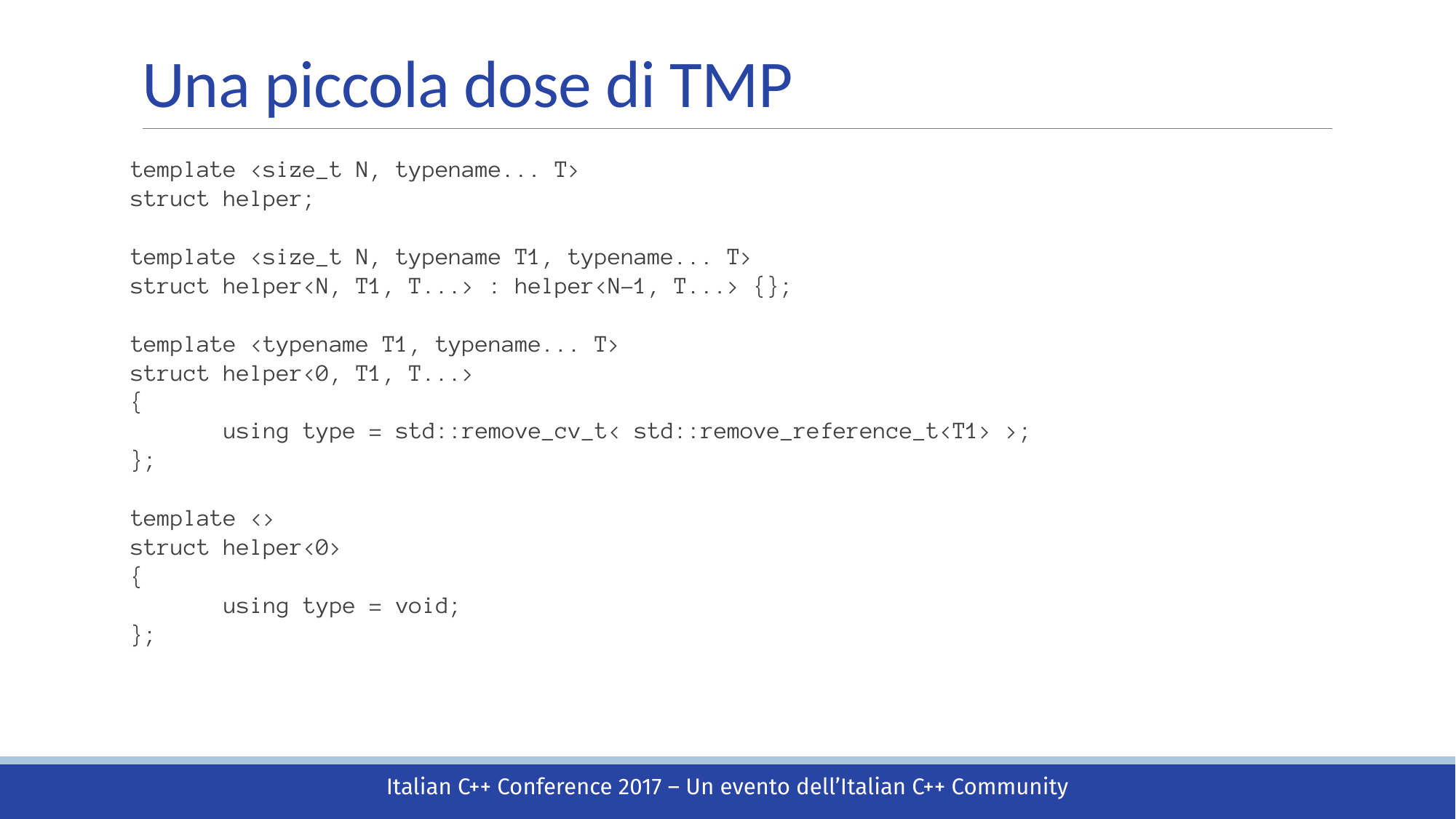

# Una piccola dose di TMP
template <size_t N, typename... T>
struct helper;

template <size_t N, typename T1, typename... T>
struct helper<N, T1, T...> : helper<N-1, T...> {};

template <typename T1, typename... T>
struct helper<0, T1, T...>
{
       using type = std::remove_cv_t< std::remove_reference_t<T1> >;
};

template <>
struct helper<0>
{
       using type = void;
};